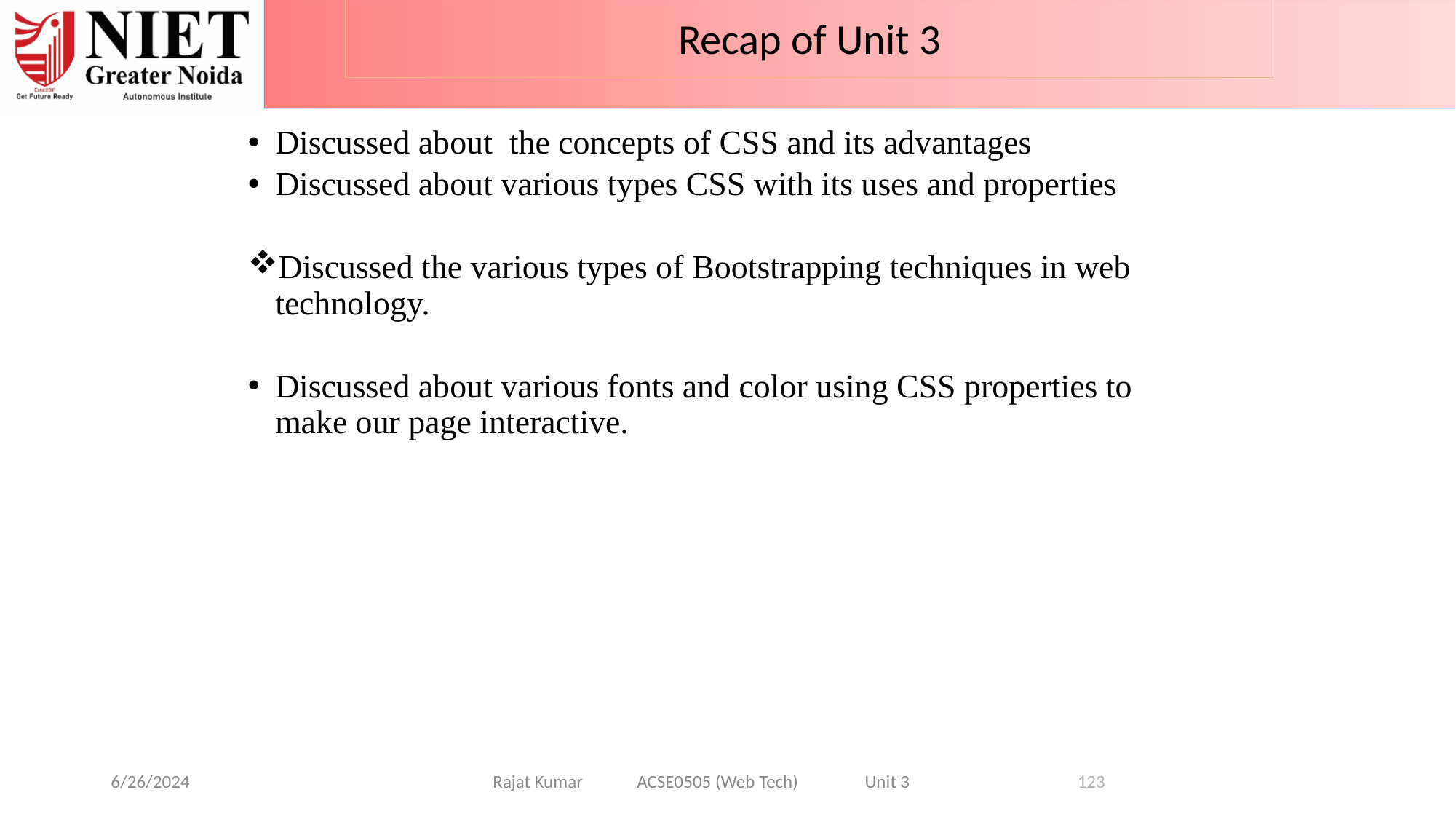

Recap of Unit 3
Discussed about  the concepts of CSS and its advantages
Discussed about various types CSS with its uses and properties

Discussed the various types of Bootstrapping techniques in web technology.

Discussed about various fonts and color using CSS properties to make our page interactive.

6/26/2024
Rajat Kumar             ACSE0505 (Web Tech)                Unit 3
123